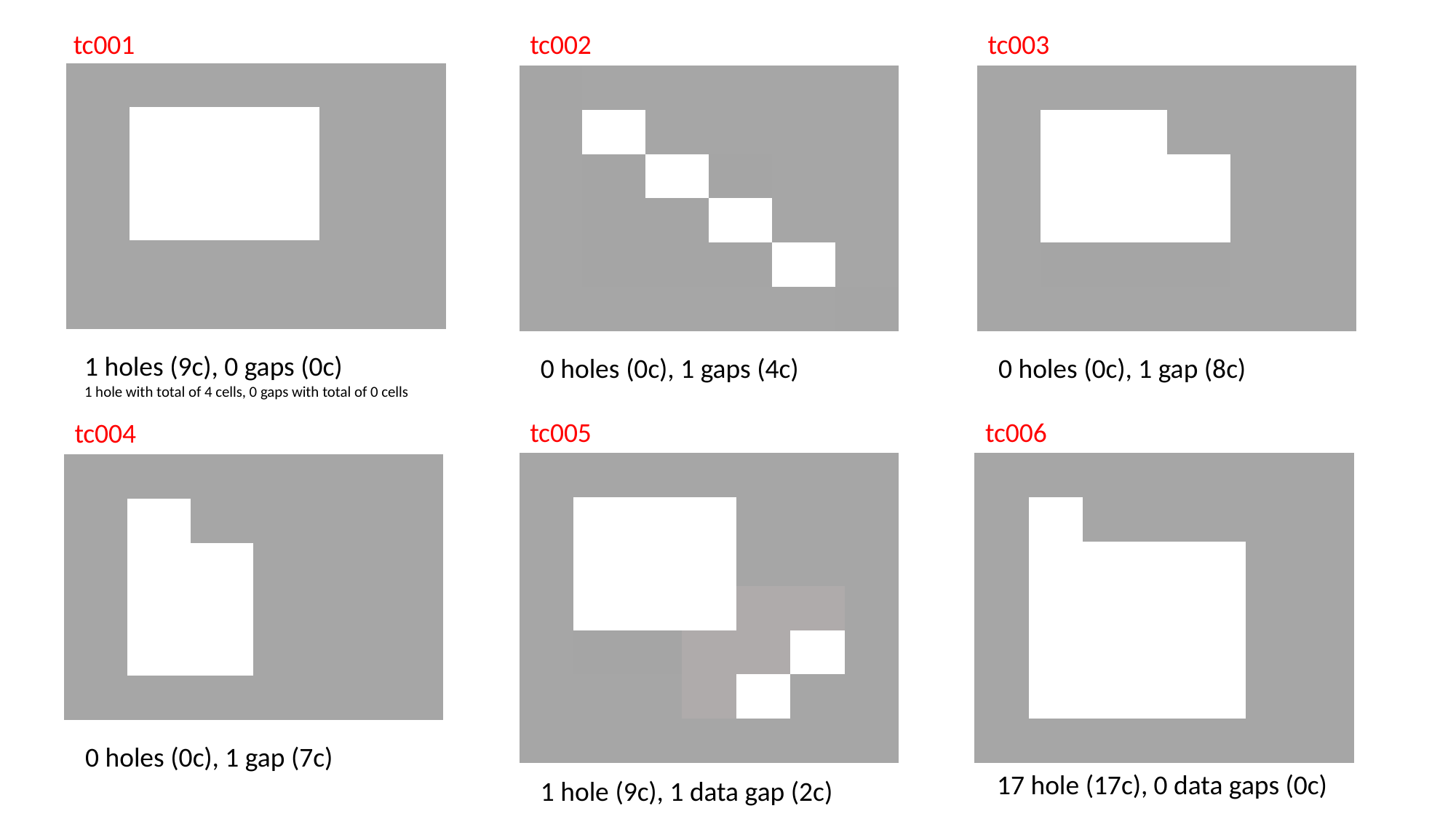

tc003
tc002
tc001
|  |  |  |  |  |  |
| --- | --- | --- | --- | --- | --- |
|  |  |  |  |  |  |
|  |  |  |  |  |  |
|  |  |  |  |  |  |
|  |  |  |  |  |  |
|  |  |  |  |  |  |
|  |  |  |  |  |  |
| --- | --- | --- | --- | --- | --- |
|  |  |  |  |  |  |
|  |  |  |  |  |  |
|  |  |  |  |  |  |
|  |  |  |  |  |  |
|  |  |  |  |  |  |
|  |  |  |  |  |  |
| --- | --- | --- | --- | --- | --- |
|  |  |  |  |  |  |
|  |  |  |  |  |  |
|  |  |  |  |  |  |
|  |  |  |  |  |  |
|  |  |  |  |  |  |
1 holes (9c), 0 gaps (0c)
1 hole with total of 4 cells, 0 gaps with total of 0 cells
0 holes (0c), 1 gap (8c)
0 holes (0c), 1 gaps (4c)
tc005
tc006
tc004
|  |  |  |  |  |  |  |
| --- | --- | --- | --- | --- | --- | --- |
|  |  |  |  |  |  |  |
|  |  |  |  |  |  |  |
|  |  |  |  |  |  |  |
|  |  |  |  |  |  |  |
|  |  |  |  |  |  |  |
|  |  |  |  |  |  |  |
|  |  |  |  |  |  |  |
| --- | --- | --- | --- | --- | --- | --- |
|  |  |  |  |  |  |  |
|  |  |  |  |  |  |  |
|  |  |  |  |  |  |  |
|  |  |  |  |  |  |  |
|  |  |  |  |  |  |  |
|  |  |  |  |  |  |  |
|  |  |  |  |  |  |
| --- | --- | --- | --- | --- | --- |
|  |  |  |  |  |  |
|  |  |  |  |  |  |
|  |  |  |  |  |  |
|  |  |  |  |  |  |
|  |  |  |  |  |  |
0 holes (0c), 1 gap (7c)
17 hole (17c), 0 data gaps (0c)
1 hole (9c), 1 data gap (2c)